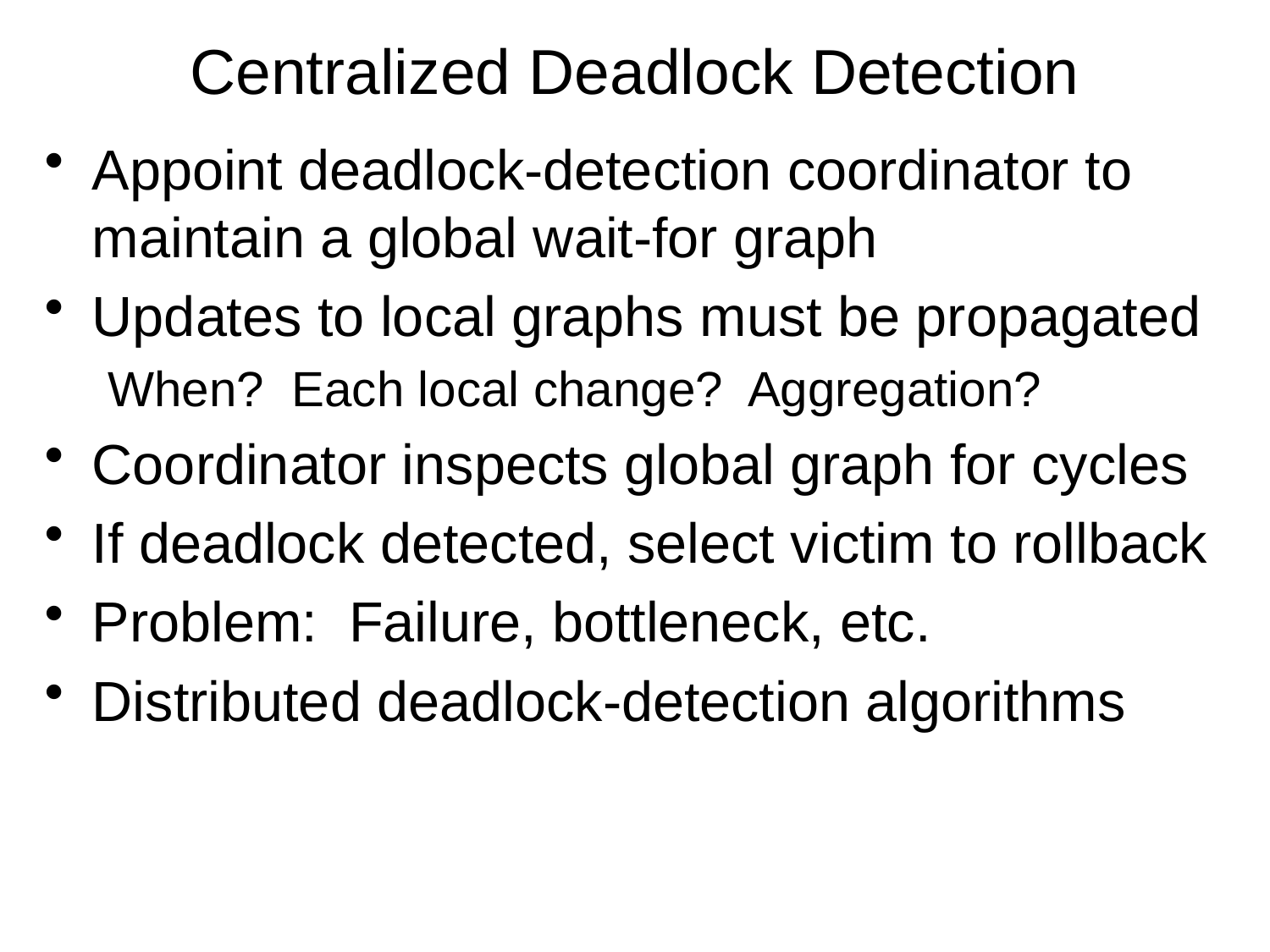

# Centralized Deadlock Detection
Appoint deadlock-detection coordinator to maintain a global wait-for graph
Updates to local graphs must be propagated
When?  Each local change?  Aggregation?
Coordinator inspects global graph for cycles
If deadlock detected, select victim to rollback
Problem:  Failure, bottleneck, etc.
Distributed deadlock-detection algorithms